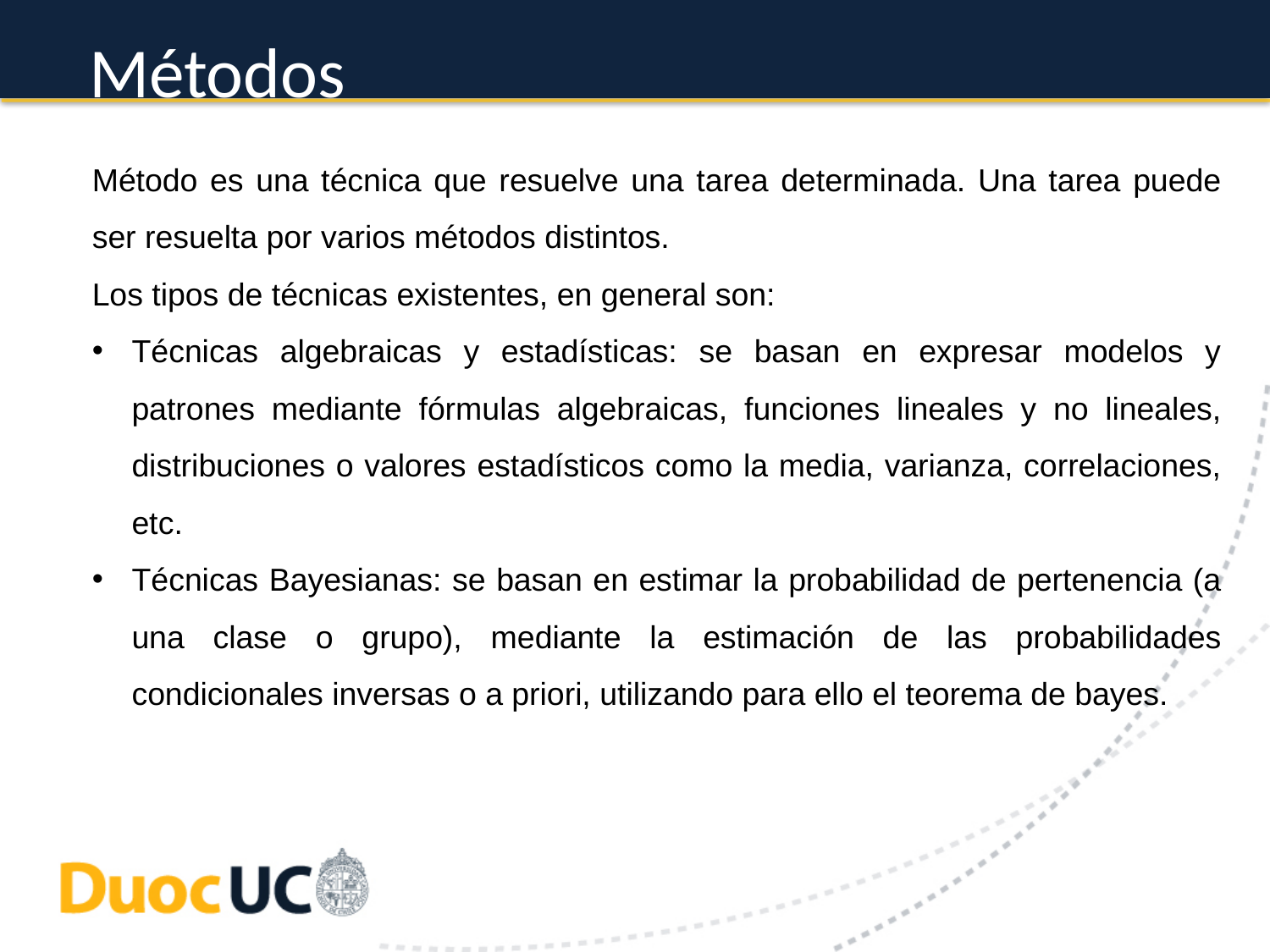

# Métodos
Método es una técnica que resuelve una tarea determinada. Una tarea puede ser resuelta por varios métodos distintos.
Los tipos de técnicas existentes, en general son:
Técnicas algebraicas y estadísticas: se basan en expresar modelos y patrones mediante fórmulas algebraicas, funciones lineales y no lineales, distribuciones o valores estadísticos como la media, varianza, correlaciones, etc.
Técnicas Bayesianas: se basan en estimar la probabilidad de pertenencia (a una clase o grupo), mediante la estimación de las probabilidades condicionales inversas o a priori, utilizando para ello el teorema de bayes.